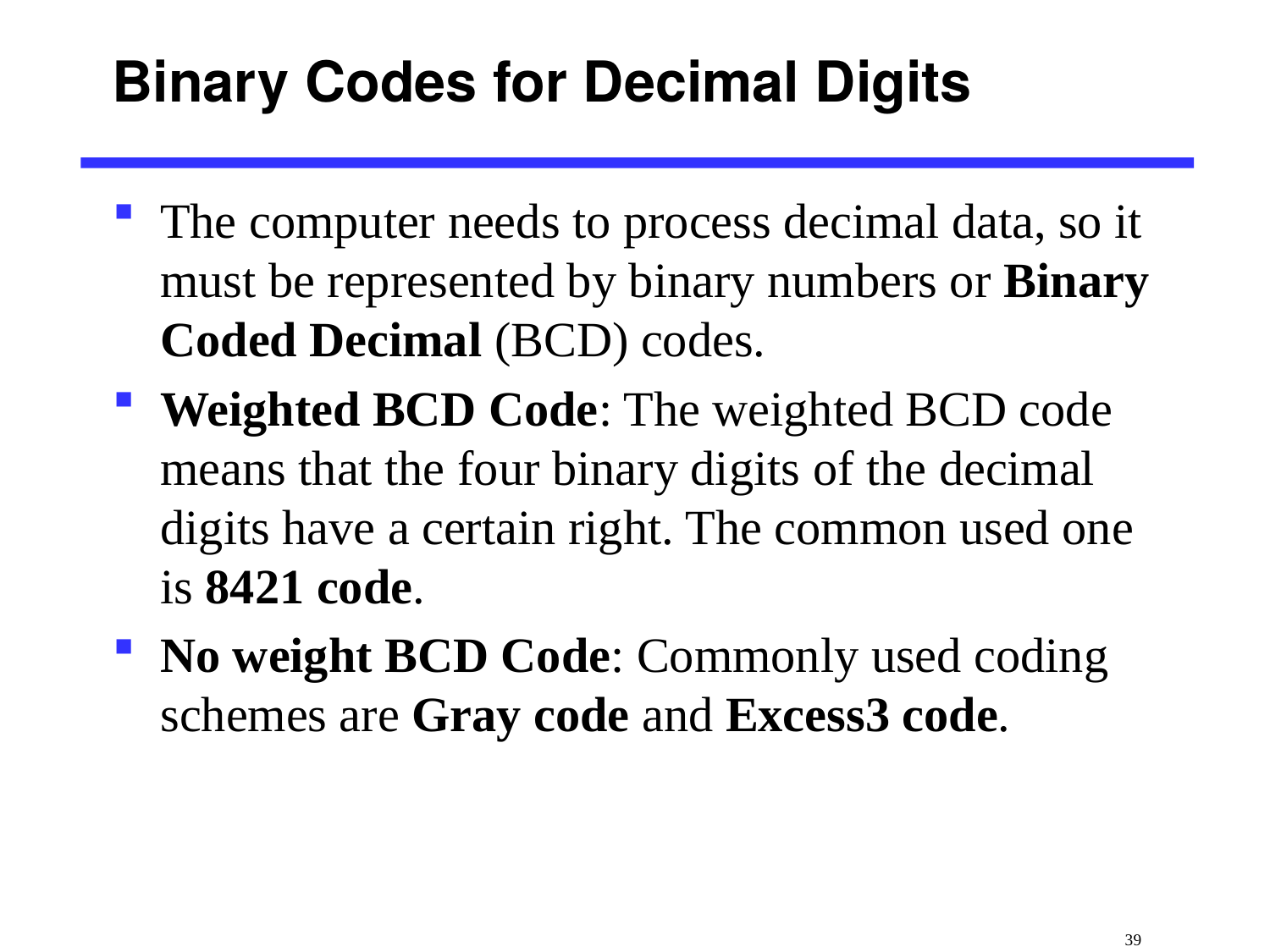

# Binary Codes for Decimal Digits
The computer needs to process decimal data, so it must be represented by binary numbers or Binary Coded Decimal (BCD) codes.
Weighted BCD Code: The weighted BCD code means that the four binary digits of the decimal digits have a certain right. The common used one is 8421 code.
No weight BCD Code: Commonly used coding schemes are Gray code and Excess3 code.

                           39